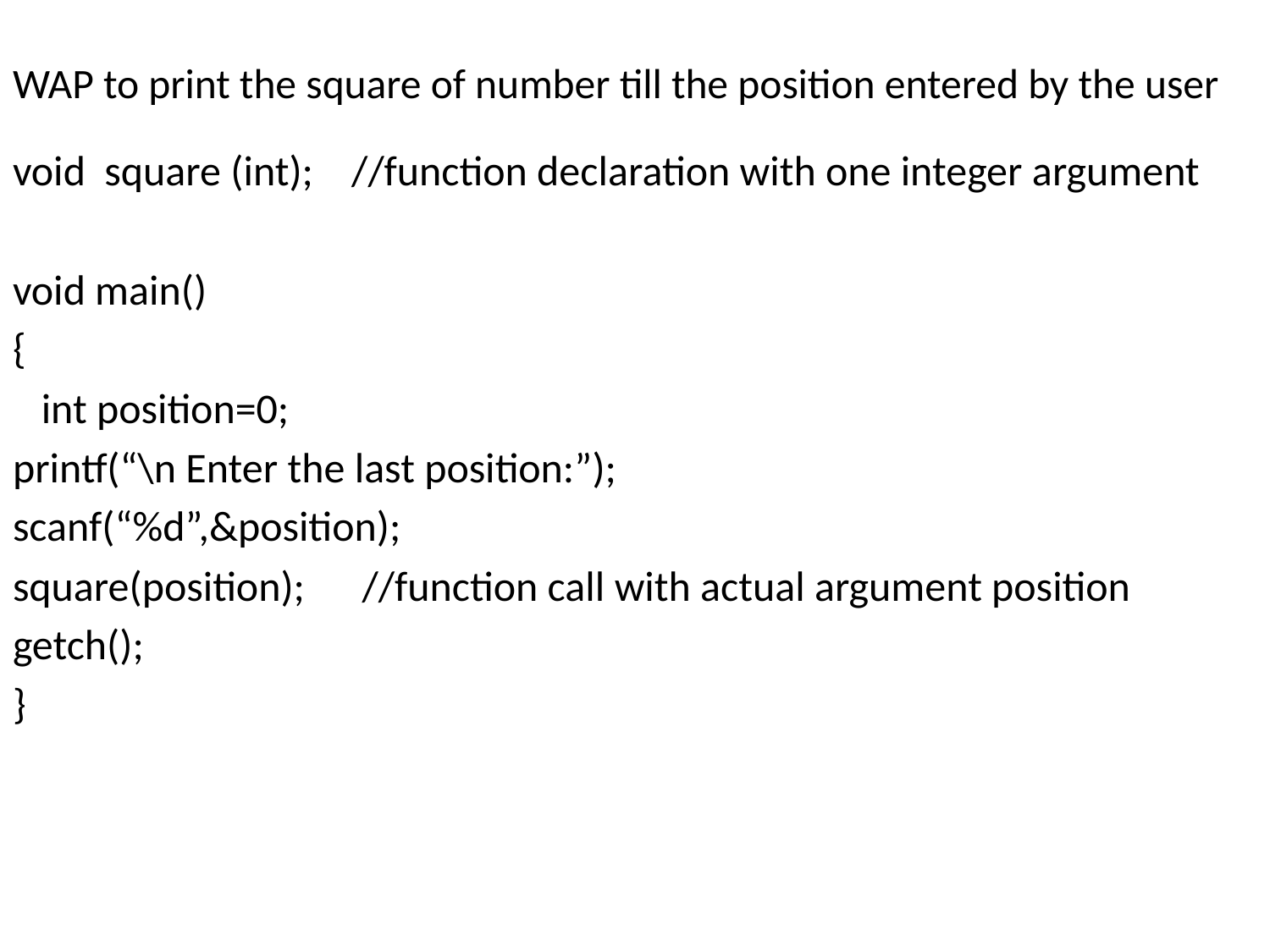

# WAP to print the square of number till the position entered by the user
void  square (int);    //function declaration with one integer argument

void main()
{
   int position=0;
printf(“\n Enter the last position:”);
scanf(“%d”,&position);
square(position);      //function call with actual argument position
getch();
}